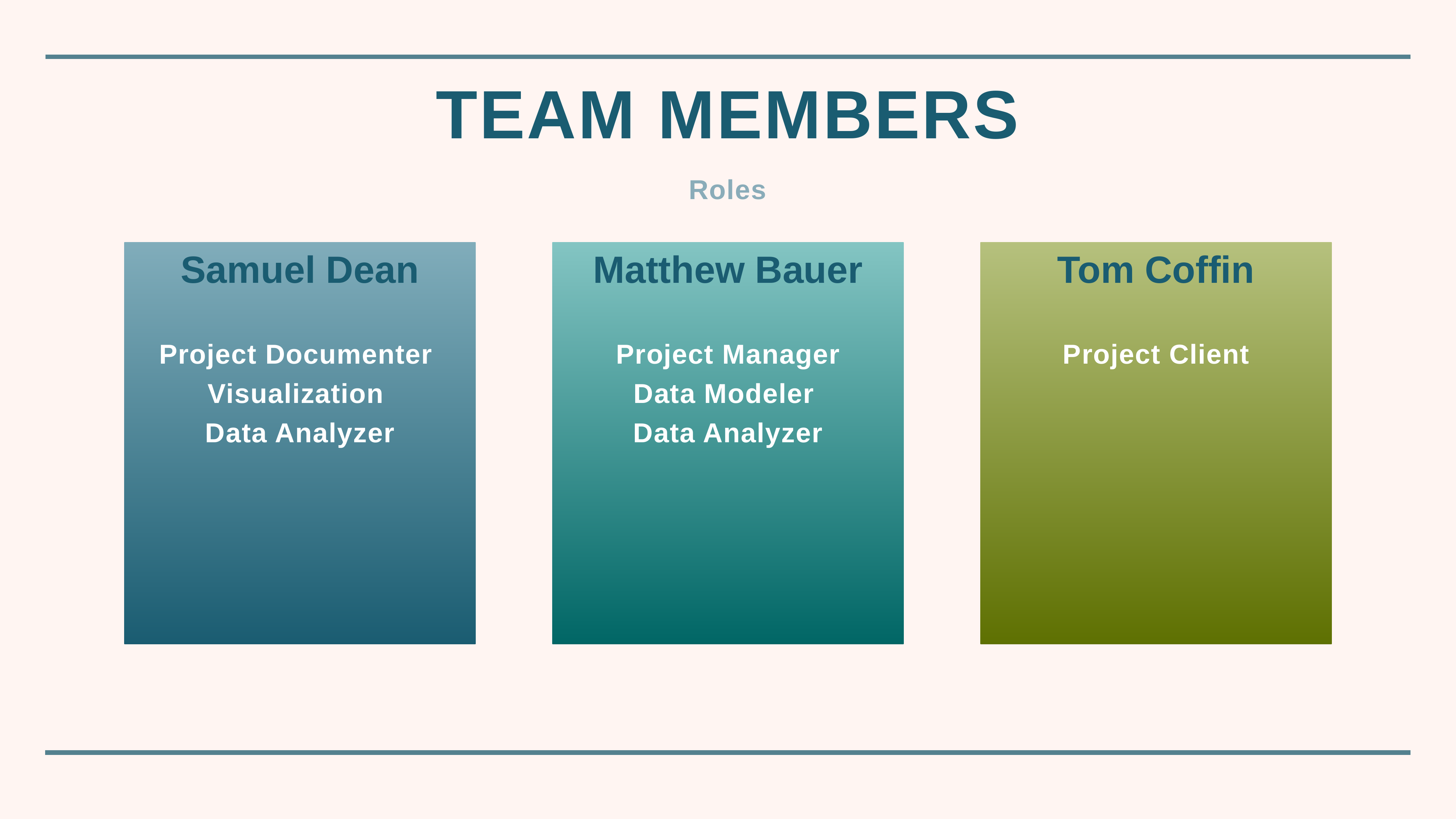

# Team members
Roles
Samuel Dean

Project Documenter
Visualization
Data Analyzer
Matthew Bauer

Project Manager
Data Modeler
Data Analyzer
Tom Coffin

Project Client